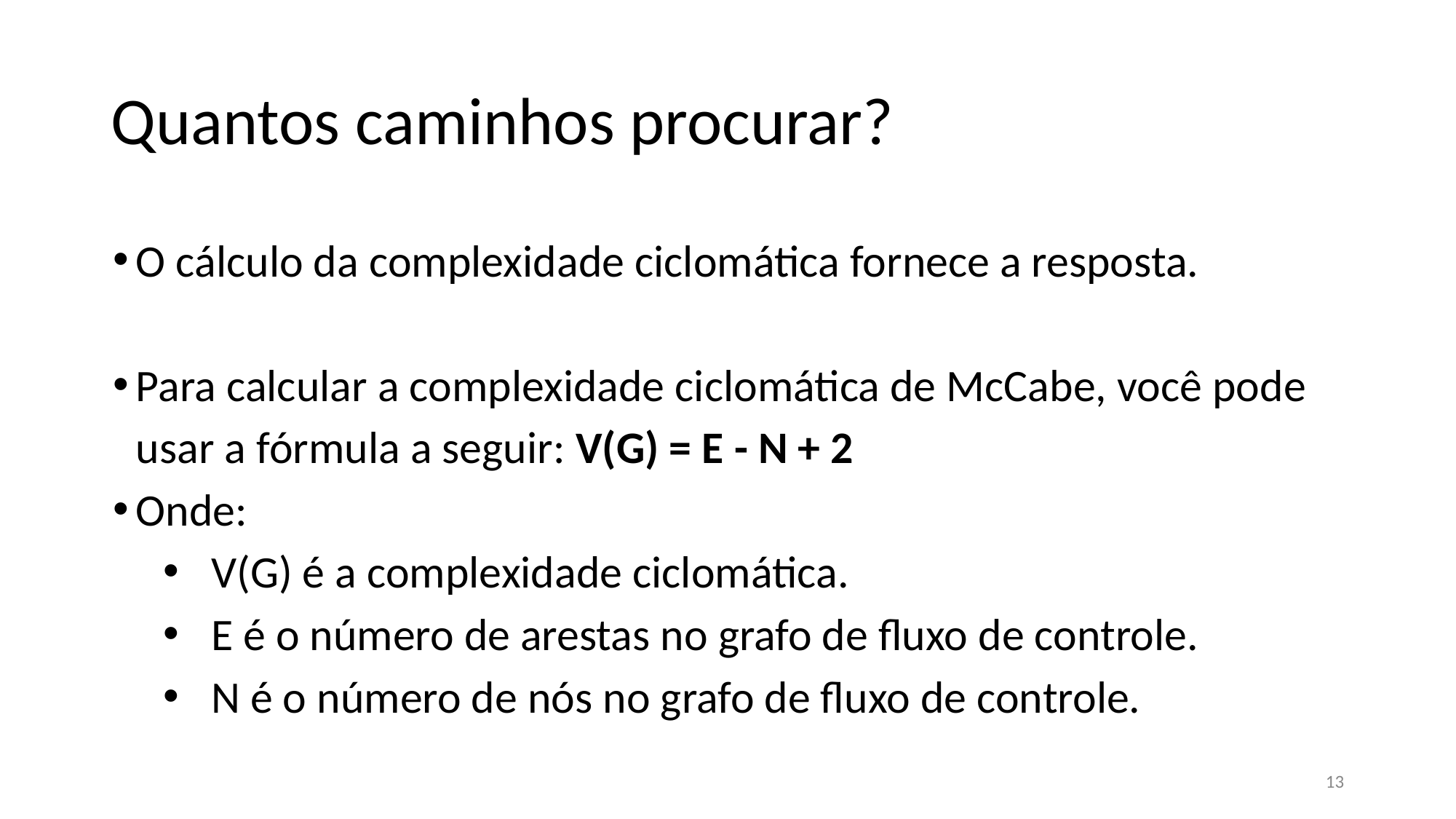

# Quantos caminhos procurar?
O cálculo da complexidade ciclomática fornece a resposta.

Para calcular a complexidade ciclomática de McCabe, você pode usar a fórmula a seguir: V(G) = E - N + 2
Onde:
V(G) é a complexidade ciclomática.
E é o número de arestas no grafo de fluxo de controle.
N é o número de nós no grafo de fluxo de controle.
13